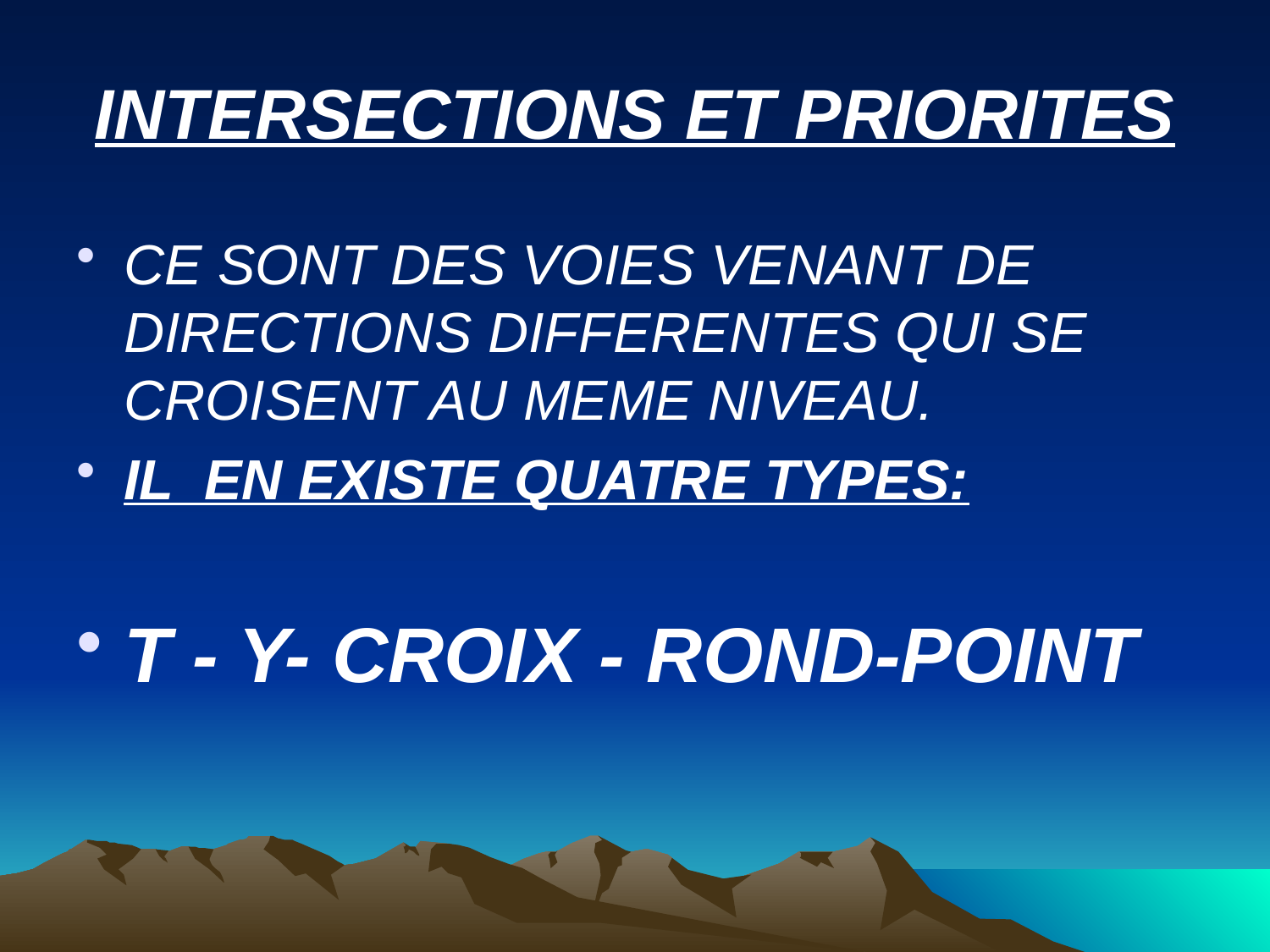

# INTERSECTIONS ET PRIORITES
CE SONT DES VOIES VENANT DE DIRECTIONS DIFFERENTES QUI SE CROISENT AU MEME NIVEAU.
IL  EN EXISTE QUATRE TYPES:

T - Y- CROIX - ROND-POINT